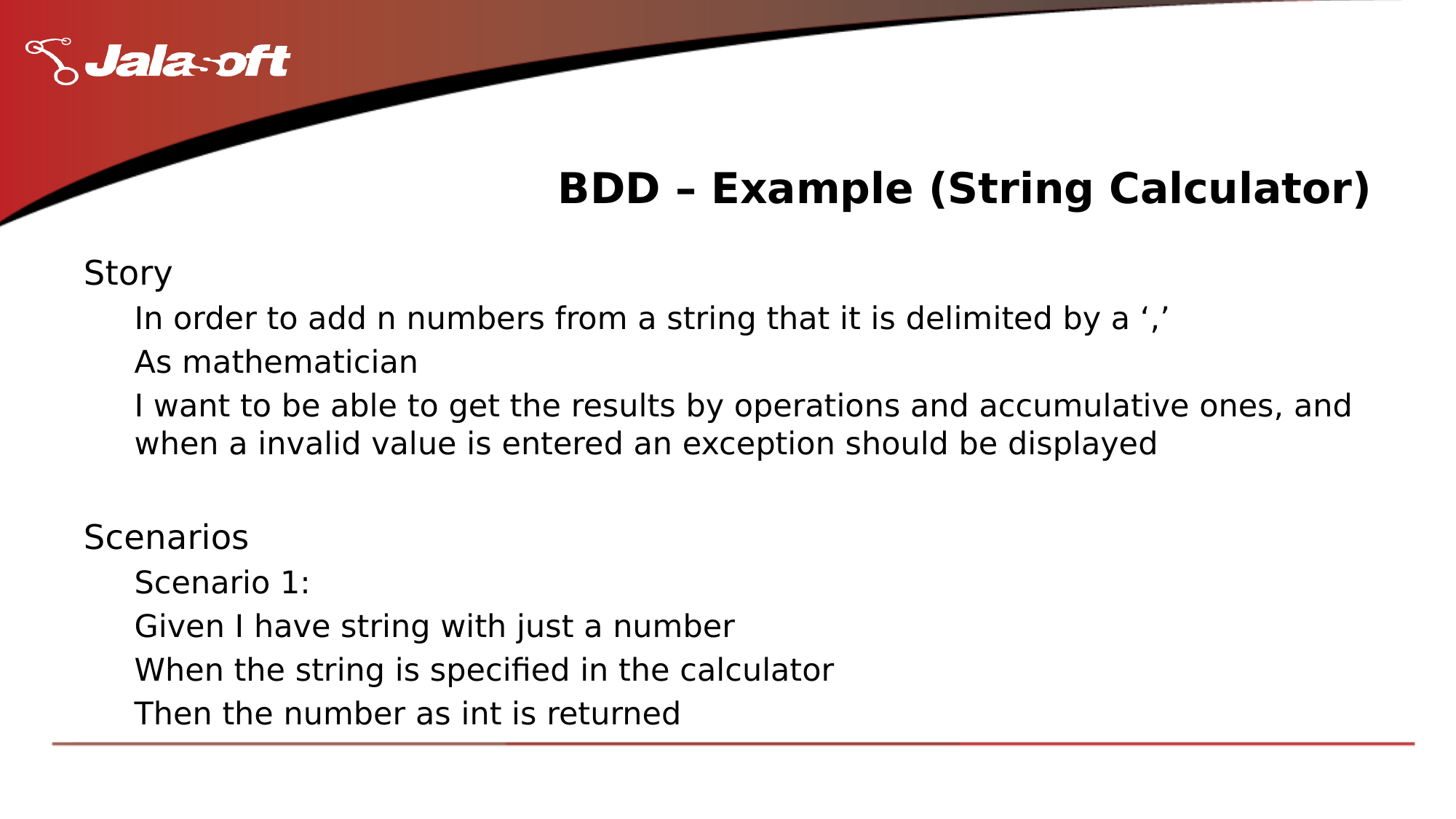

# BDD – Example (String Calculator)
Story
In order to add n numbers from a string that it is delimited by a ‘,’
As mathematician
I want to be able to get the results by operations and accumulative ones, and when a invalid value is entered an exception should be displayed

Scenarios
Scenario 1:
	Given I have string with just a number
	When the string is specified in the calculator
	Then the number as int is returned